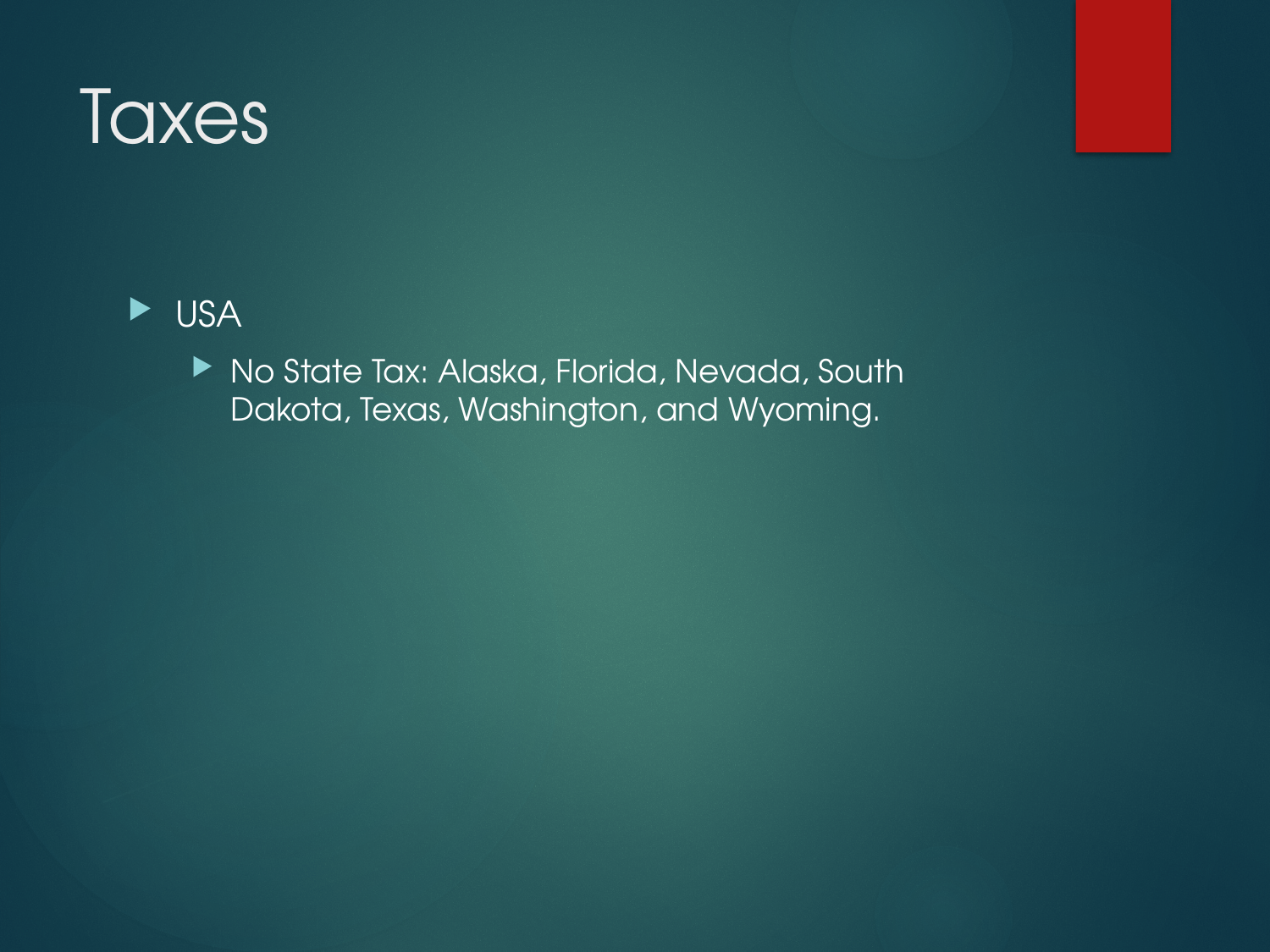

# Taxes
USA
No State Tax: Alaska, Florida, Nevada, South Dakota, Texas, Washington, and Wyoming.